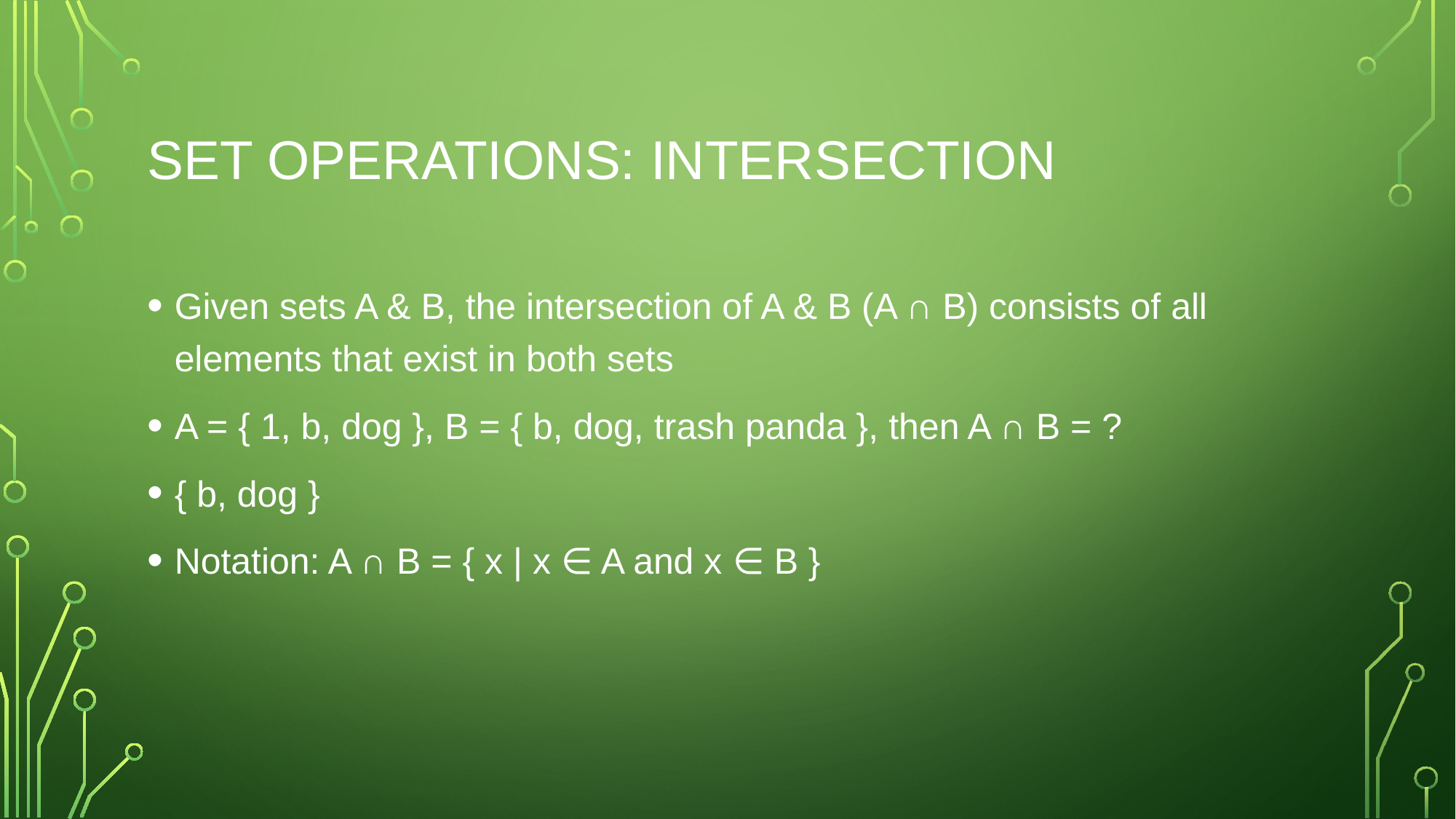

# Set operations: intersection
Given sets A & B, the intersection of A & B (A ∩ B) consists of all elements that exist in both sets
A = { 1, b, dog }, B = { b, dog, trash panda }, then A ∩ B = ?
{ b, dog }
Notation: A ∩ B = { x | x ∈ A and x ∈ B }